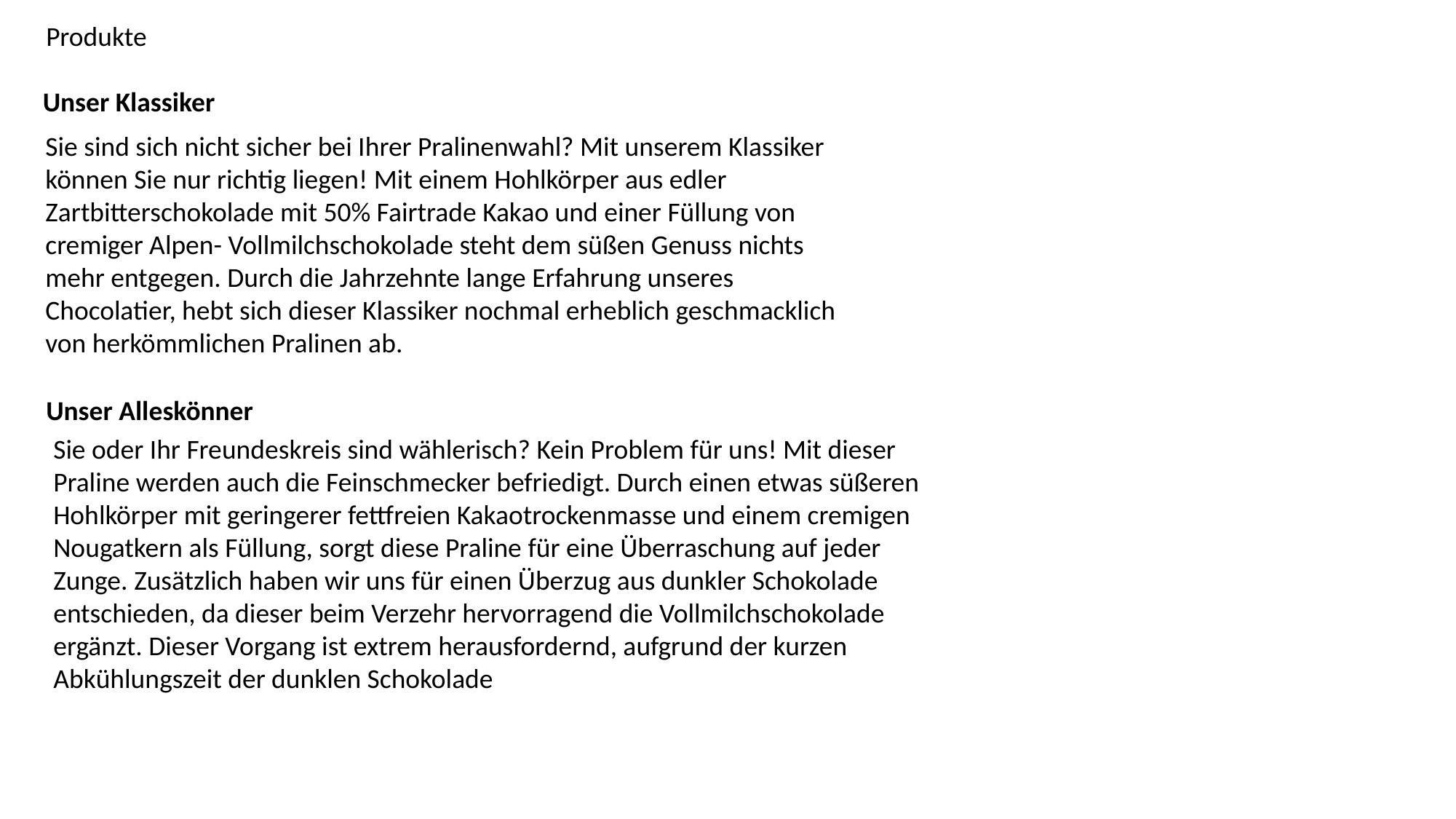

Produkte
Unser Klassiker
Sie sind sich nicht sicher bei Ihrer Pralinenwahl? Mit unserem Klassiker können Sie nur richtig liegen! Mit einem Hohlkörper aus edler Zartbitterschokolade mit 50% Fairtrade Kakao und einer Füllung von cremiger Alpen- Vollmilchschokolade steht dem süßen Genuss nichts mehr entgegen. Durch die Jahrzehnte lange Erfahrung unseres Chocolatier, hebt sich dieser Klassiker nochmal erheblich geschmacklich von herkömmlichen Pralinen ab.
Unser Alleskönner
Sie oder Ihr Freundeskreis sind wählerisch? Kein Problem für uns! Mit dieser
Praline werden auch die Feinschmecker befriedigt. Durch einen etwas süßeren Hohlkörper mit geringerer fettfreien Kakaotrockenmasse und einem cremigen Nougatkern als Füllung, sorgt diese Praline für eine Überraschung auf jeder Zunge. Zusätzlich haben wir uns für einen Überzug aus dunkler Schokolade entschieden, da dieser beim Verzehr hervorragend die Vollmilchschokolade ergänzt. Dieser Vorgang ist extrem herausfordernd, aufgrund der kurzen Abkühlungszeit der dunklen Schokolade